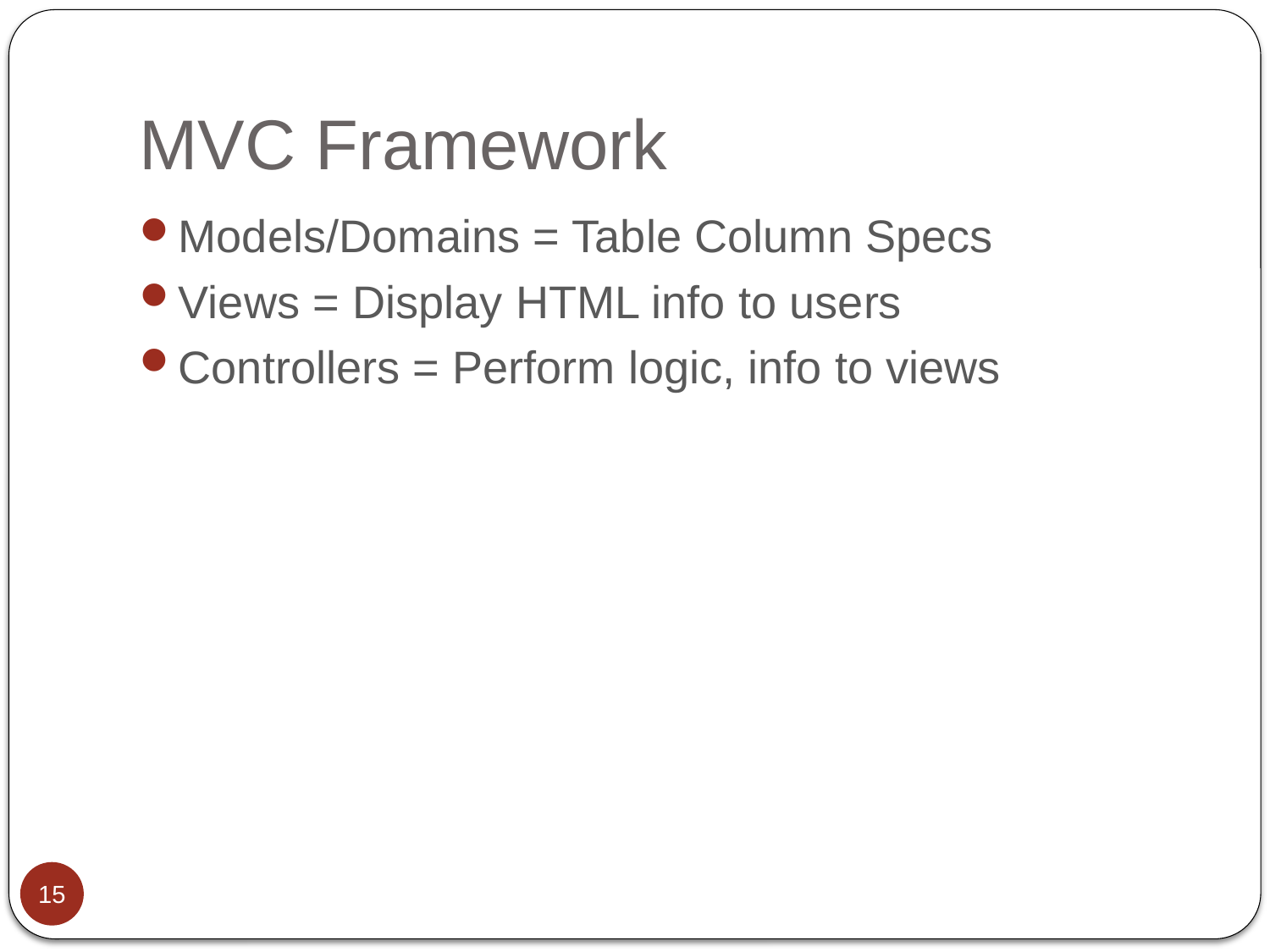

# MVC Framework
Models/Domains = Table Column Specs
Views = Display HTML info to users
Controllers = Perform logic, info to views
15